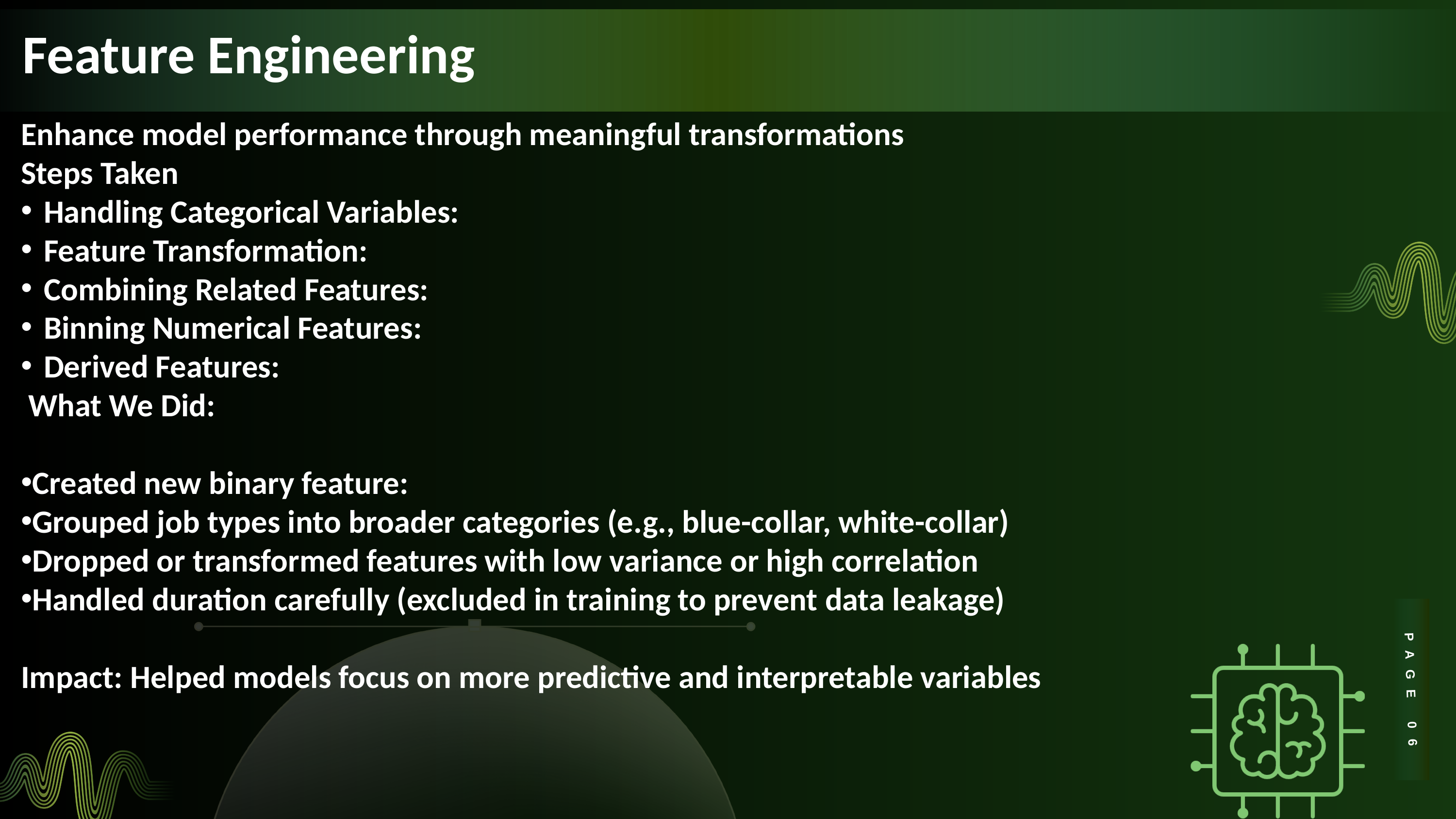

Feature Engineering
Enhance model performance through meaningful transformations
Steps Taken
Handling Categorical Variables:
Feature Transformation:
Combining Related Features:
Binning Numerical Features:
Derived Features:
 What We Did:

Created new binary feature:
Grouped job types into broader categories (e.g., blue-collar, white-collar)
Dropped or transformed features with low variance or high correlation
Handled duration carefully (excluded in training to prevent data leakage)

Impact: Helped models focus on more predictive and interpretable variables

PAGE 06